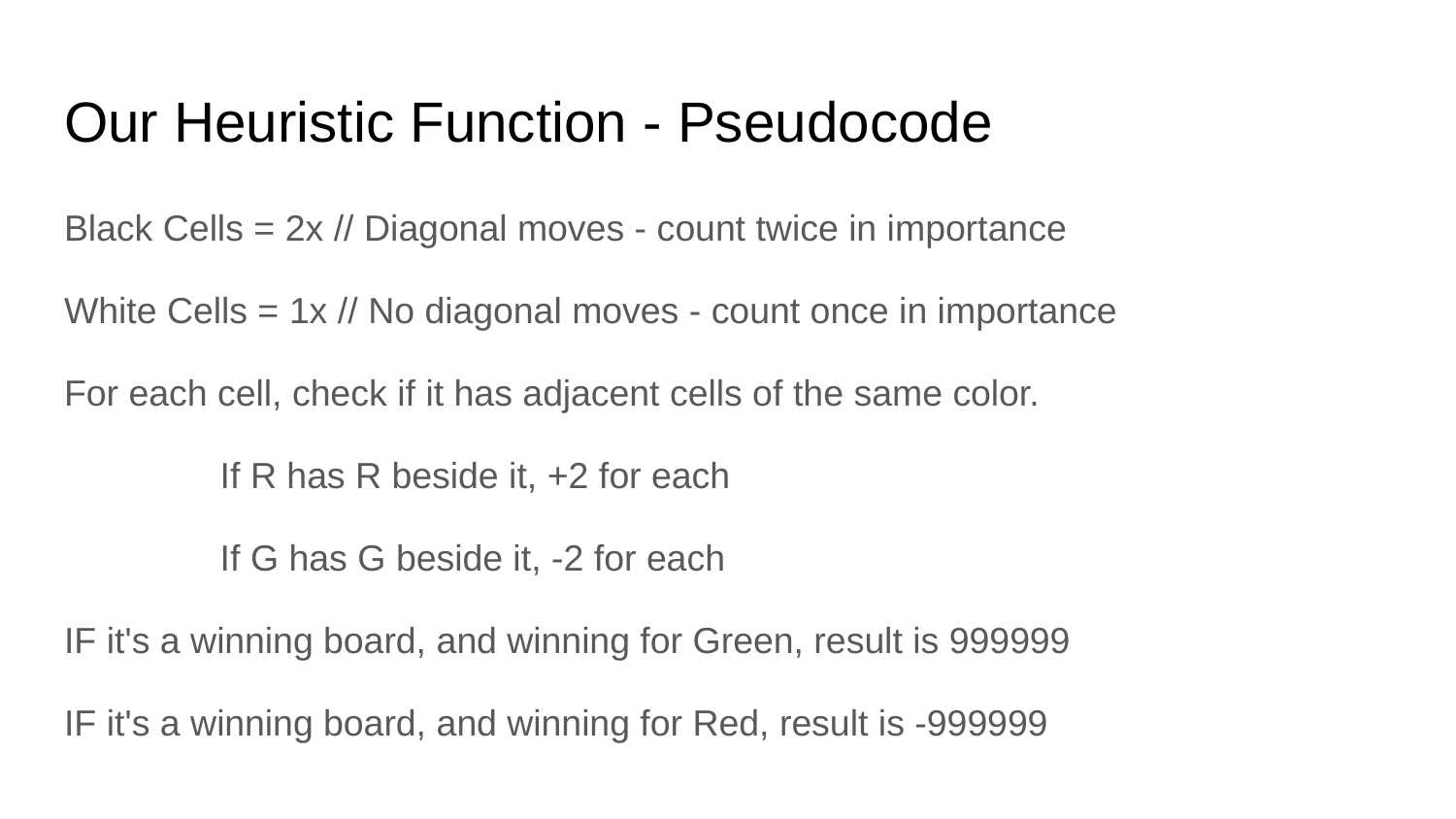

# Our Heuristic Function - Pseudocode
Black Cells = 2x // Diagonal moves - count twice in importance
White Cells = 1x // No diagonal moves - count once in importance
For each cell, check if it has adjacent cells of the same color.
	 If R has R beside it, +2 for each
	 If G has G beside it, -2 for each
IF it's a winning board, and winning for Green, result is 999999
IF it's a winning board, and winning for Red, result is -999999